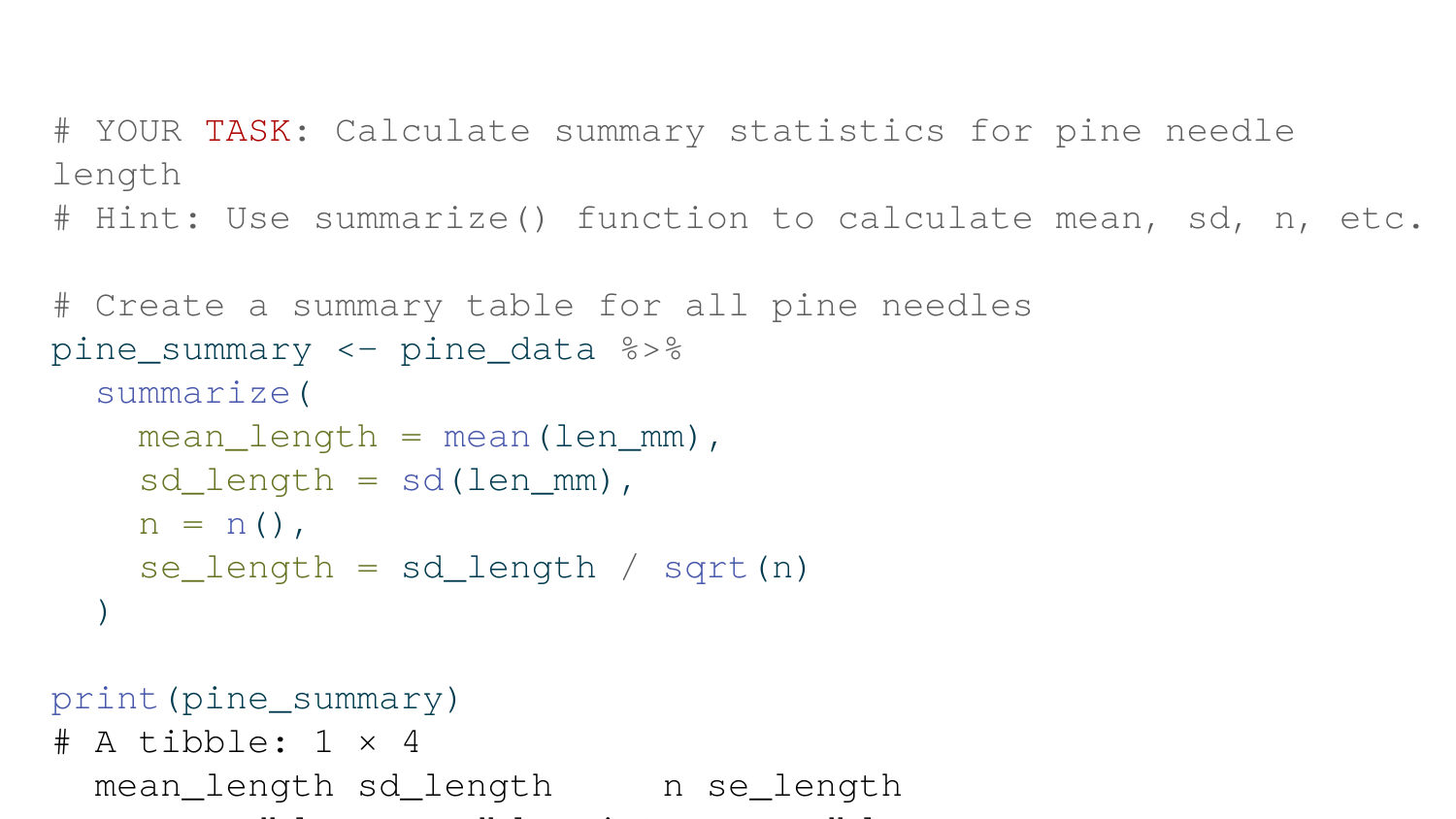

# YOUR TASK: Calculate summary statistics for pine needle length # Hint: Use summarize() function to calculate mean, sd, n, etc. # Create a summary table for all pine needles pine_summary <- pine_data %>% summarize( mean_length = mean(len_mm), sd_length = sd(len_mm), n = n(), se_length = sd_length / sqrt(n) ) print(pine_summary)
# A tibble: 1 × 4
  mean_length sd_length     n se_length
        <dbl>     <dbl> <int>     <dbl>
1        17.7      3.53    48     0.509
# Now calculate summary statistics by wind exposure # YOUR CODE HERE